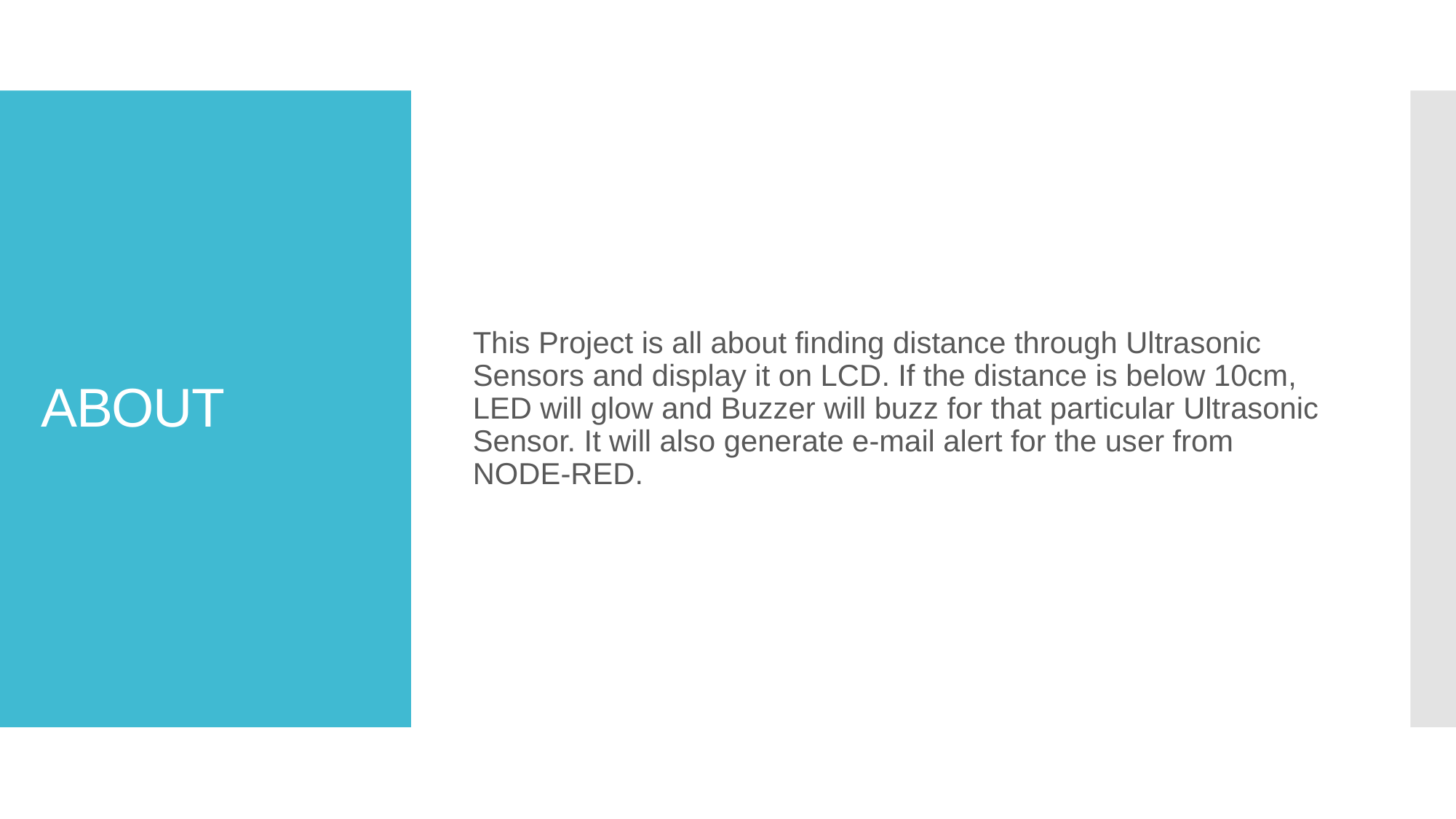

This Project is all about finding distance through Ultrasonic Sensors and display it on LCD. If the distance is below 10cm, LED will glow and Buzzer will buzz for that particular Ultrasonic Sensor. It will also generate e-mail alert for the user from NODE-RED.
# ABOUT